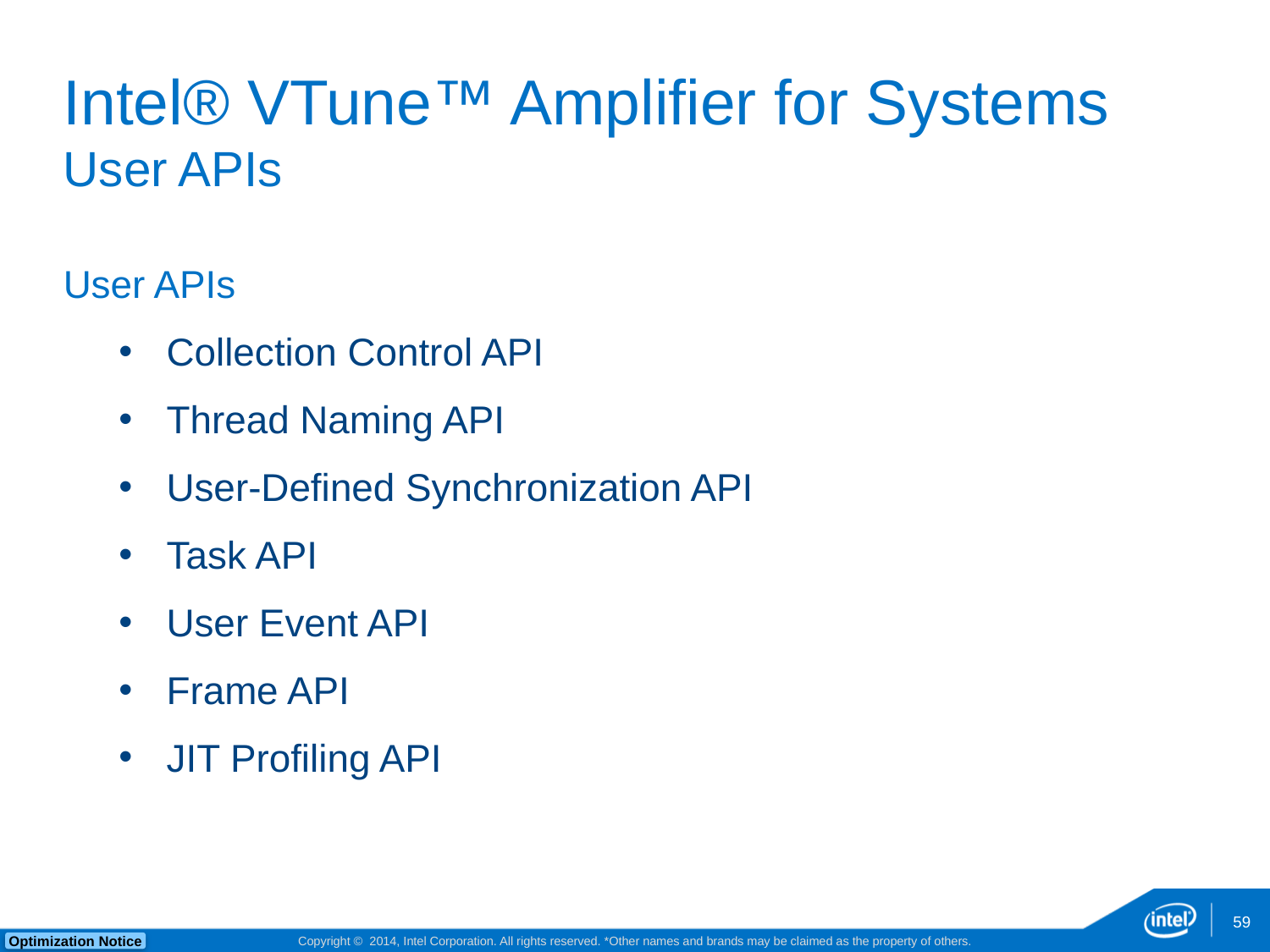

# Intel® VTune™ Amplifier for Systems User APIs
User APIs
Collection Control API
Thread Naming API
User-Defined Synchronization API
Task API
User Event API
Frame API
JIT Profiling API

59